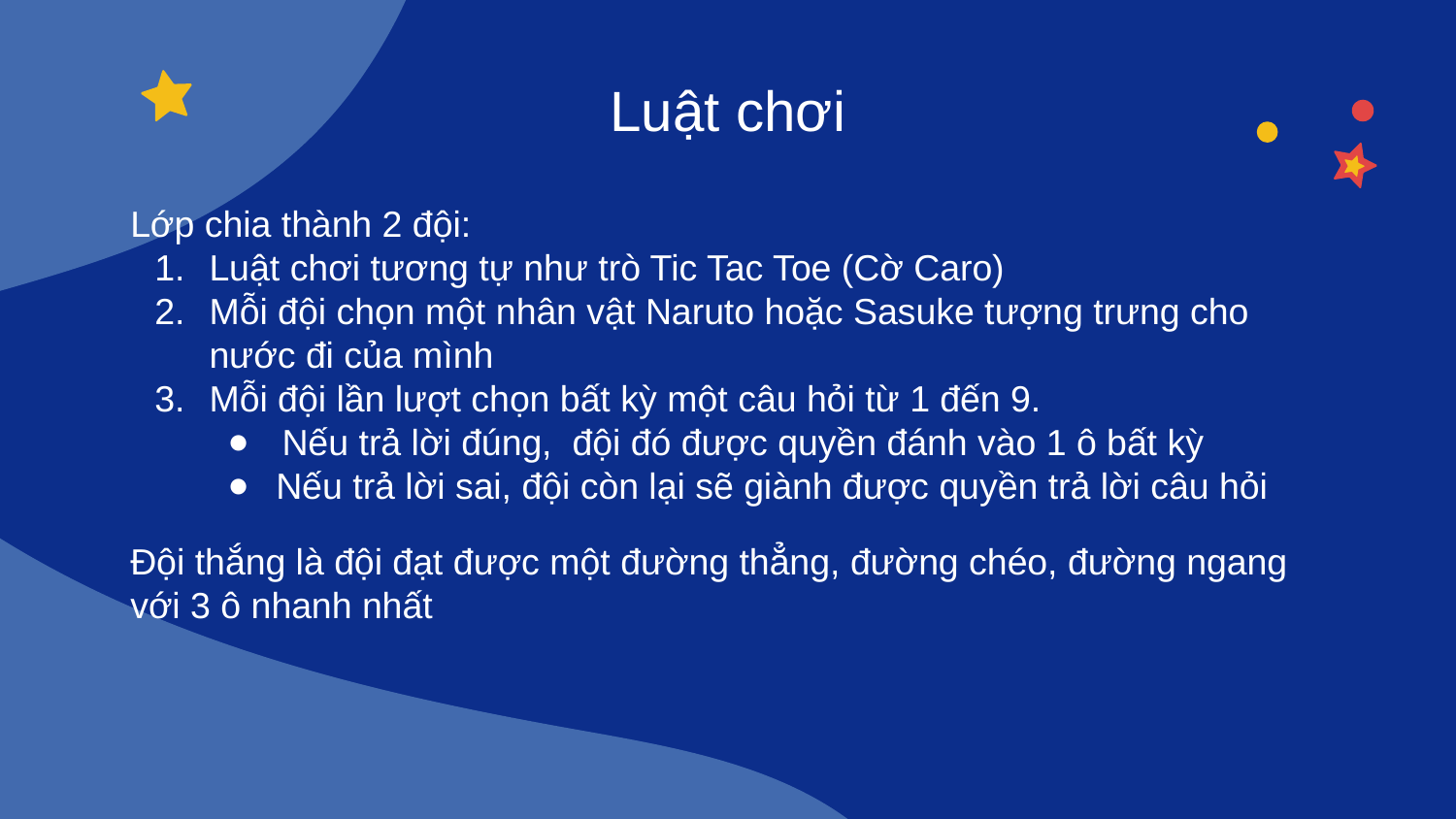

# Luật chơi
Lớp chia thành 2 đội:
Luật chơi tương tự như trò Tic Tac Toe (Cờ Caro)
Mỗi đội chọn một nhân vật Naruto hoặc Sasuke tượng trưng cho nước đi của mình
Mỗi đội lần lượt chọn bất kỳ một câu hỏi từ 1 đến 9.
Nếu trả lời đúng,  đội đó được quyền đánh vào 1 ô bất kỳ
Nếu trả lời sai, đội còn lại sẽ giành được quyền trả lời câu hỏi
Đội thắng là đội đạt được một đường thẳng, đường chéo, đường ngang với 3 ô nhanh nhất